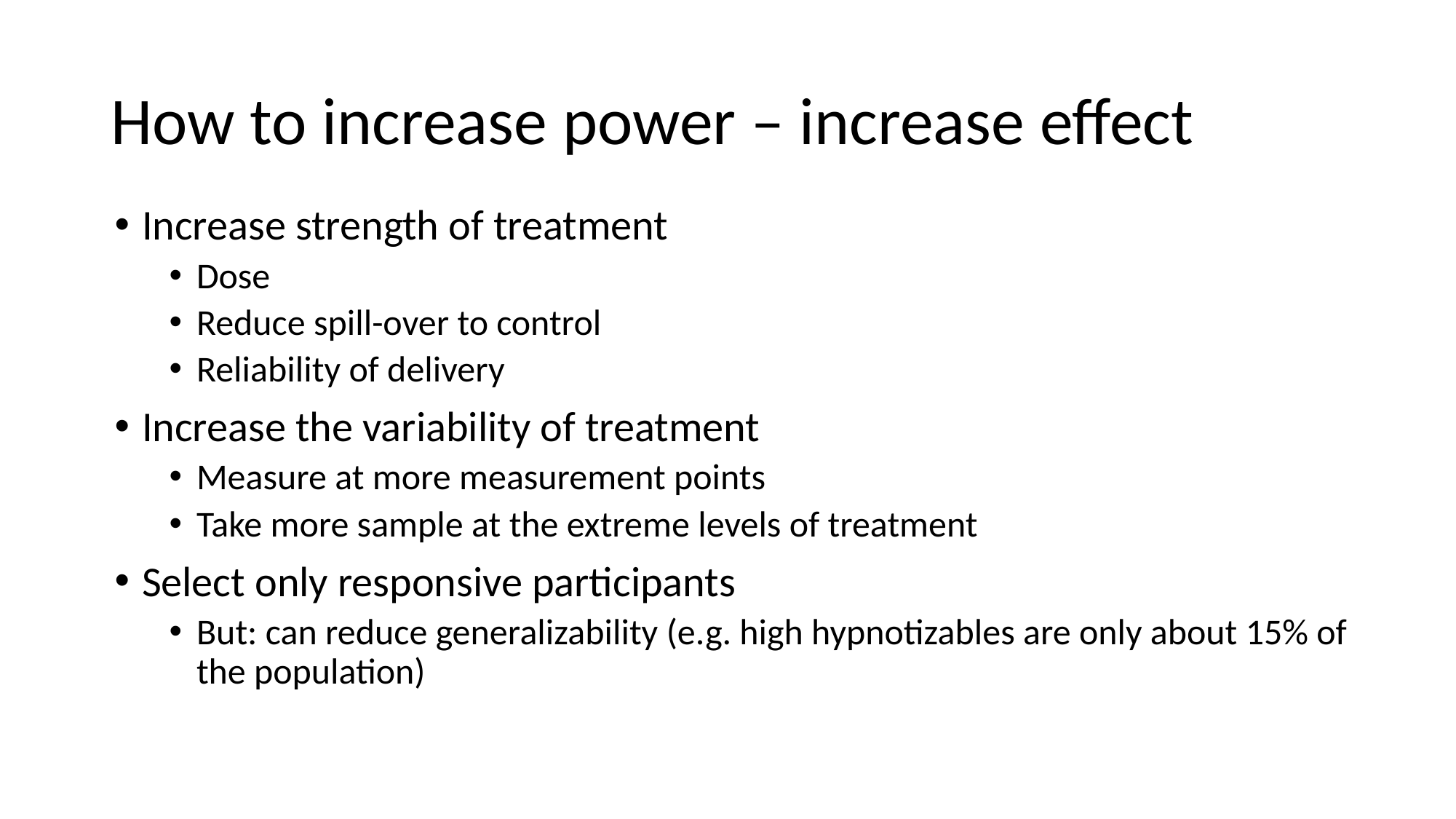

# How to increase power – increase effect
Increase strength of treatment
Dose
Reduce spill-over to control
Reliability of delivery
Increase the variability of treatment
Measure at more measurement points
Take more sample at the extreme levels of treatment
Select only responsive participants
But: can reduce generalizability (e.g. high hypnotizables are only about 15% of the population)